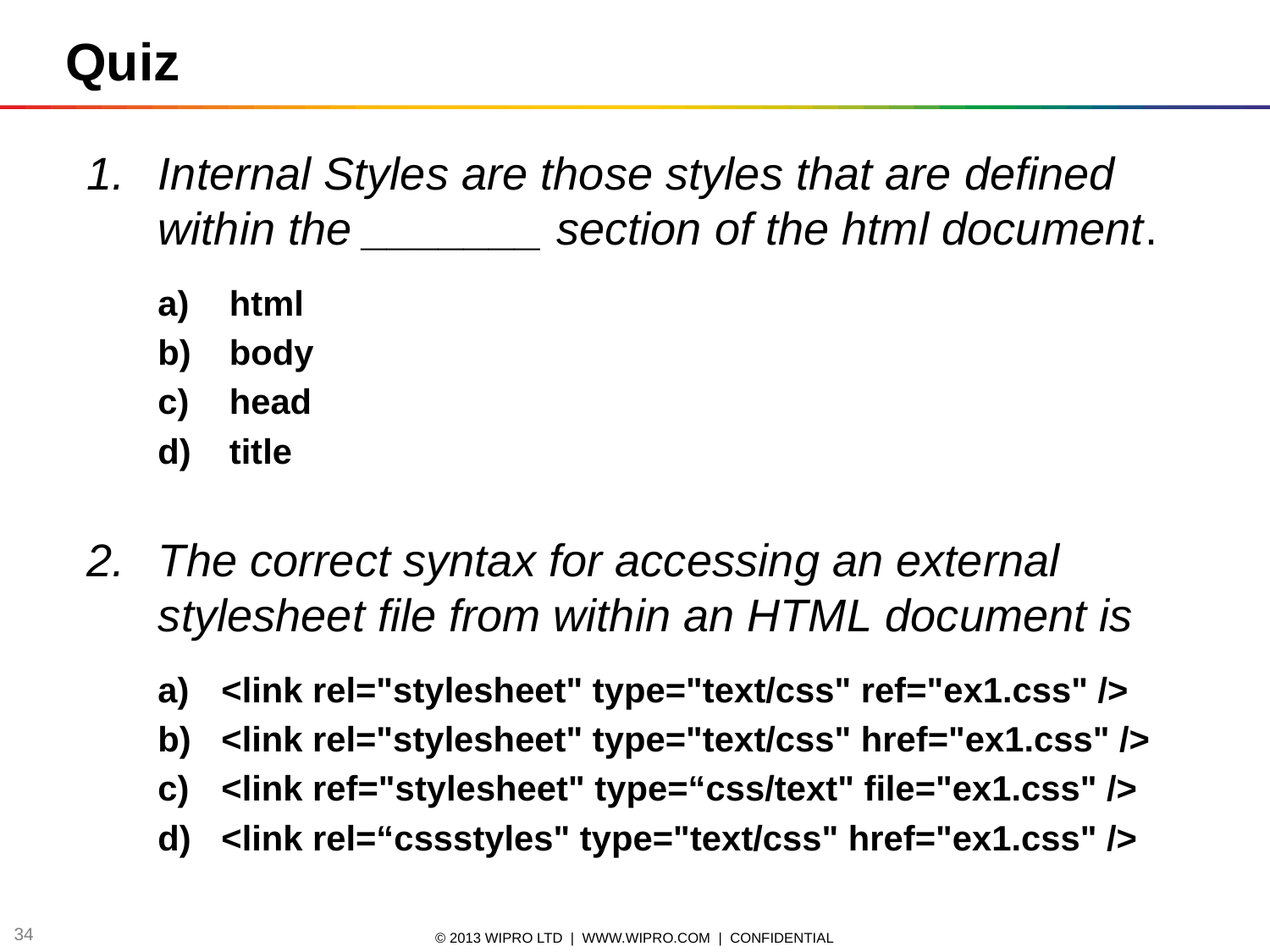

Quiz
Internal Styles are those styles that are defined within the _______ section of the html document.

html
body
head
title

The correct syntax for accessing an external stylesheet file from within an HTML document is

<link rel="stylesheet" type="text/css" ref="ex1.css" />
<link rel="stylesheet" type="text/css" href="ex1.css" />
<link ref="stylesheet" type=“css/text" file="ex1.css" />
<link rel=“cssstyles" type="text/css" href="ex1.css" />